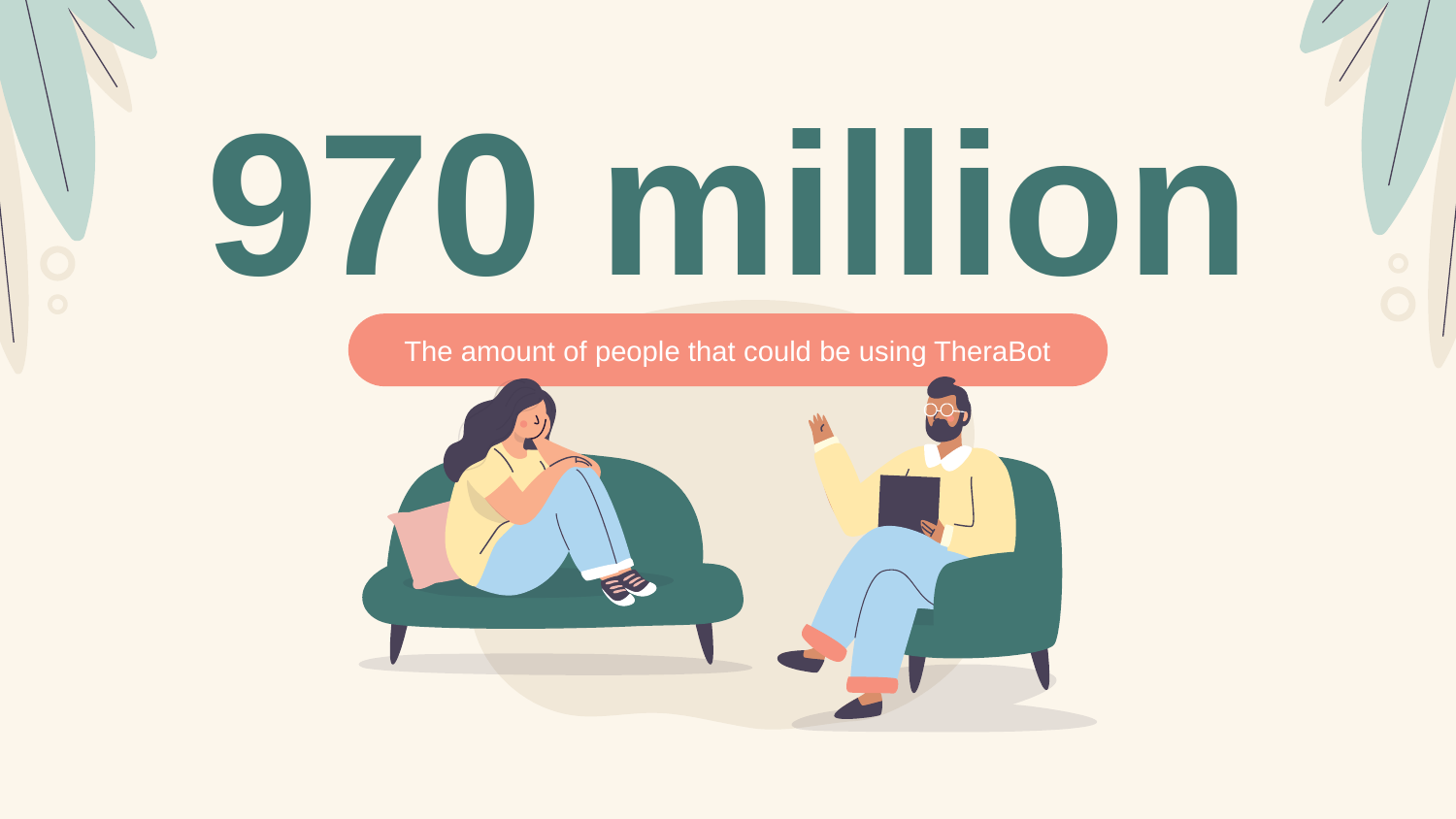

# 970 million

4

The amount of people that could be using TheraBot
The Market

Is TheraBot a viable product?